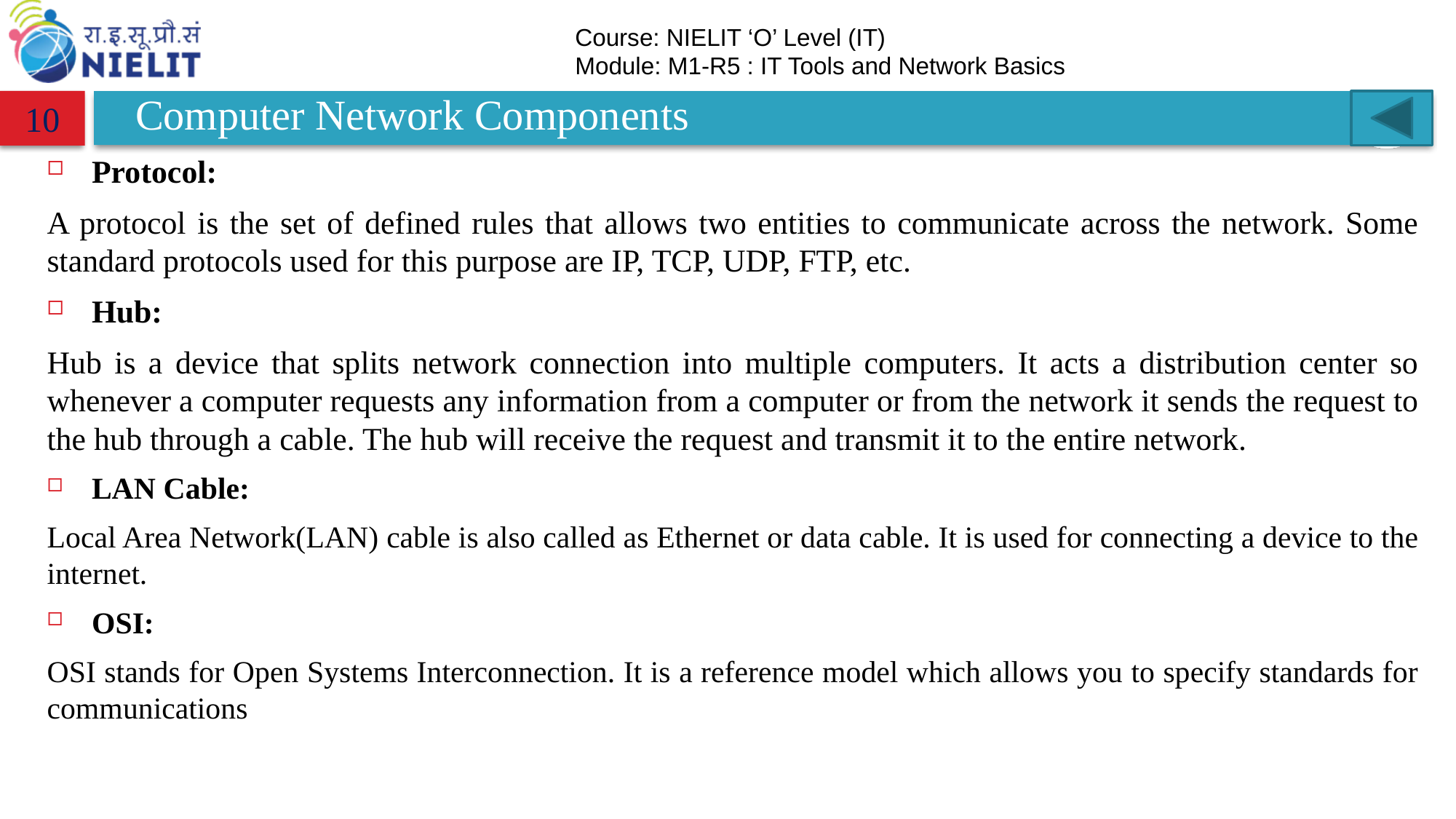

# Computer Network Components
10
Protocol:
A protocol is the set of defined rules that allows two entities to communicate across the network. Some standard protocols used for this purpose are IP, TCP, UDP, FTP, etc.
Hub:
Hub is a device that splits network connection into multiple computers. It acts a distribution center so whenever a computer requests any information from a computer or from the network it sends the request to the hub through a cable. The hub will receive the request and transmit it to the entire network.
LAN Cable:
Local Area Network(LAN) cable is also called as Ethernet or data cable. It is used for connecting a device to the internet.
OSI:
OSI stands for Open Systems Interconnection. It is a reference model which allows you to specify standards for communications